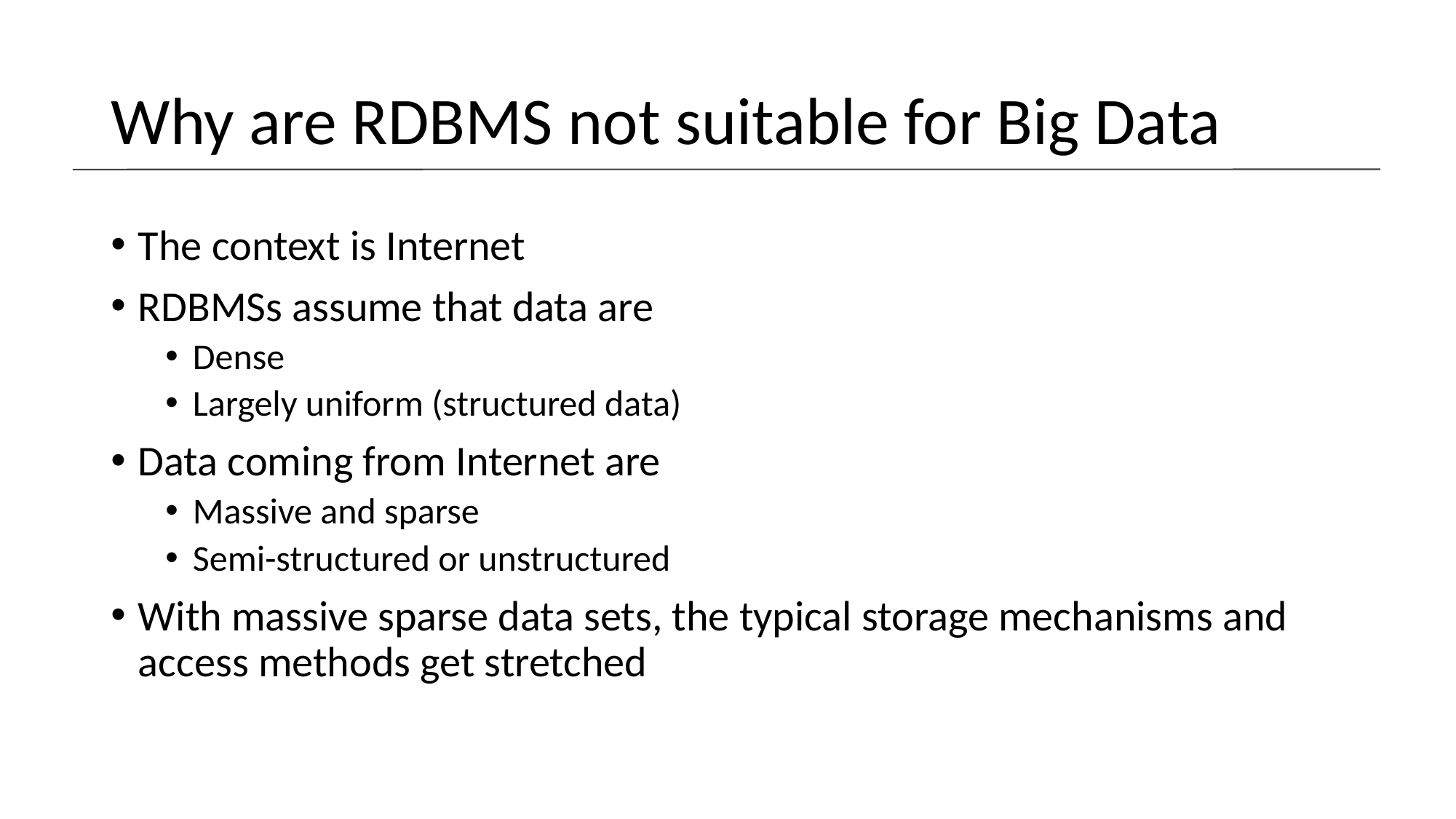

# Why are RDBMS not suitable for Big Data
The context is Internet
RDBMSs assume that data are
Dense
Largely uniform (structured data)
Data coming from Internet are
Massive and sparse
Semi-structured or unstructured
With massive sparse data sets, the typical storage mechanisms and access methods get stretched